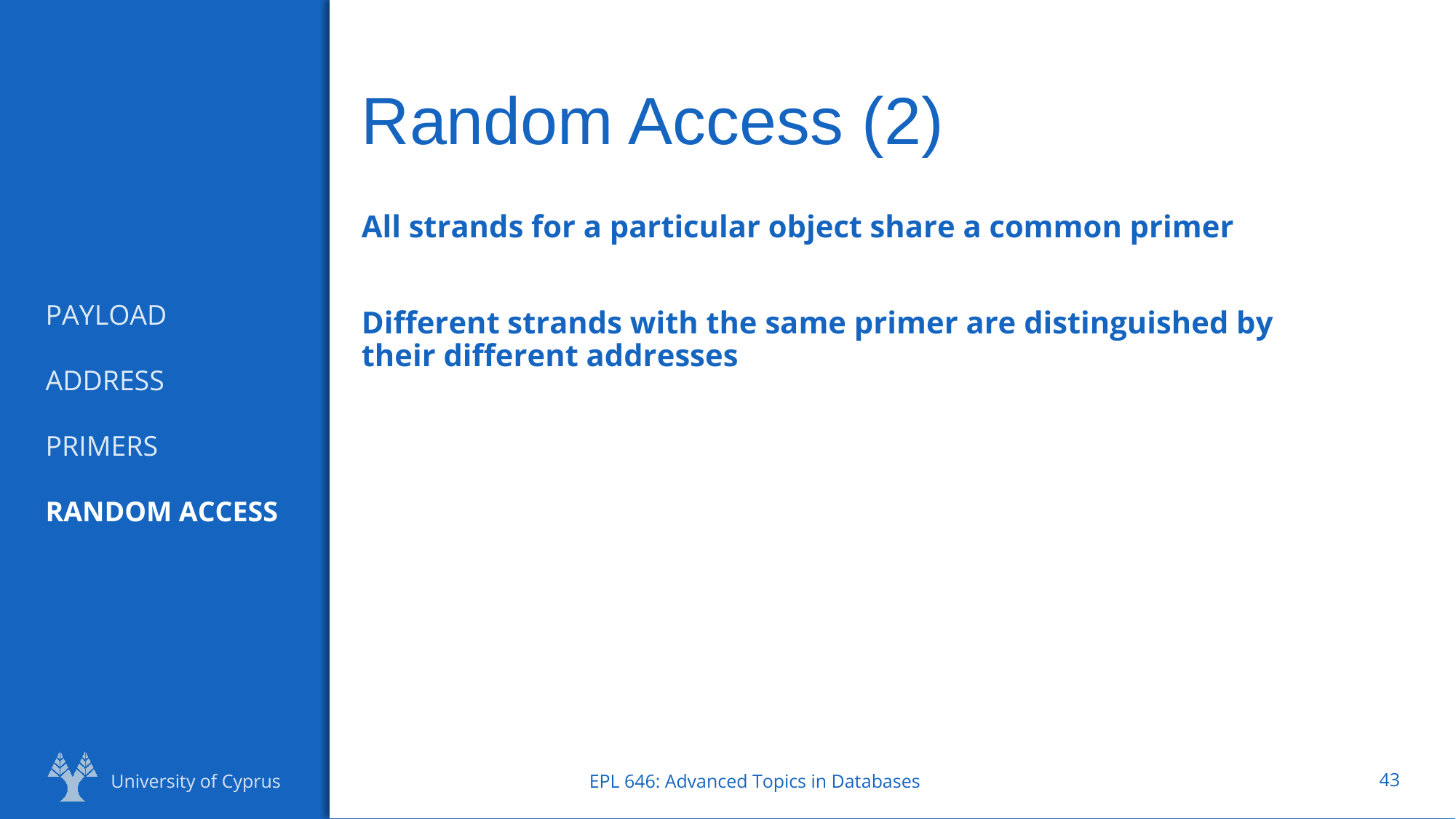

# Random Access (2)
All strands for a particular object share a common primer

Different strands with the same primer are distinguished by their different addresses

PAYLOAD
ADDRESS

PRIMERS

RANDOM ACCESS
University of Cyprus
EPL 646: Advanced Topics in Databases
43